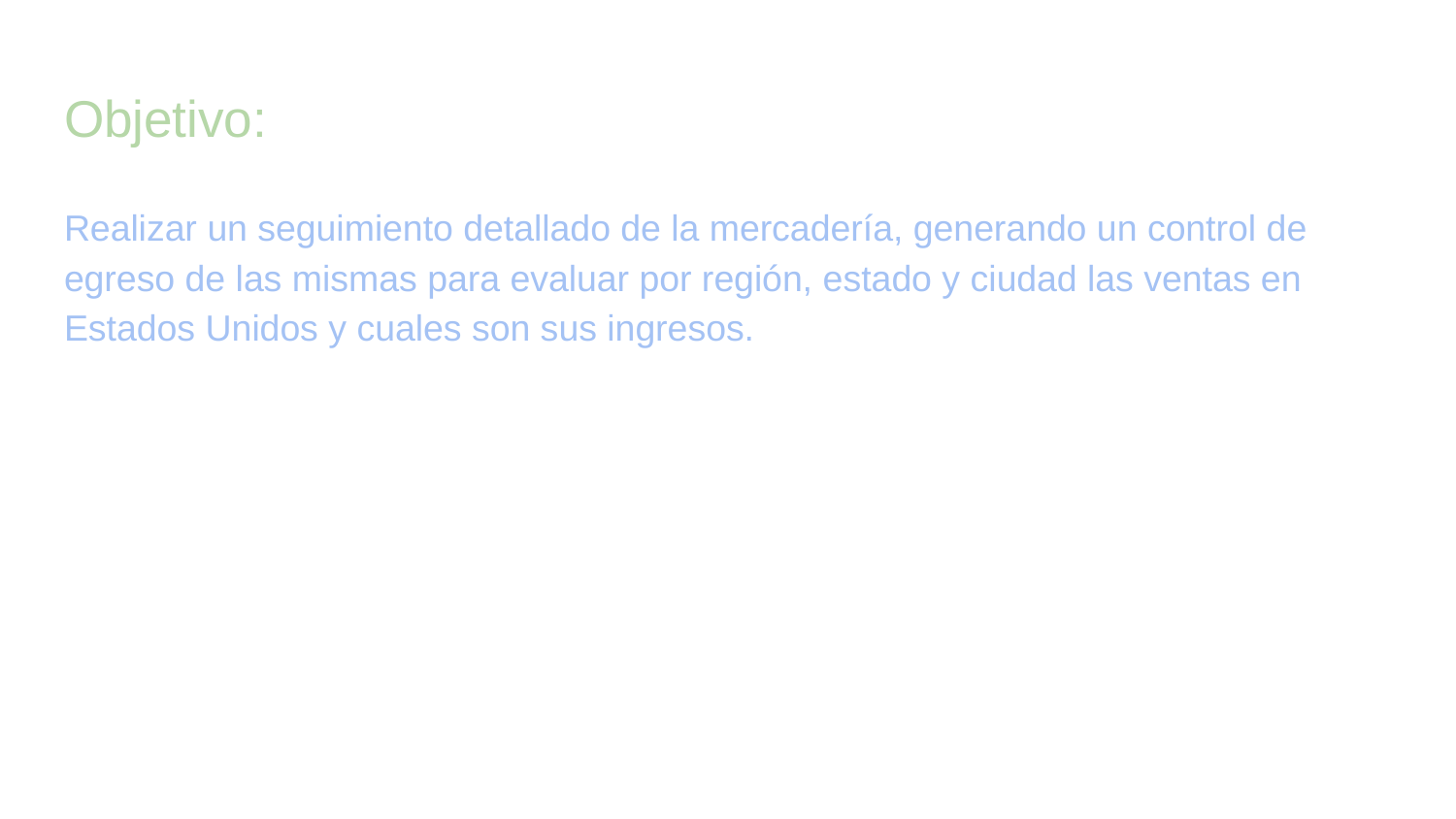

# Objetivo:
Realizar un seguimiento detallado de la mercadería, generando un control de egreso de las mismas para evaluar por región, estado y ciudad las ventas en Estados Unidos y cuales son sus ingresos.